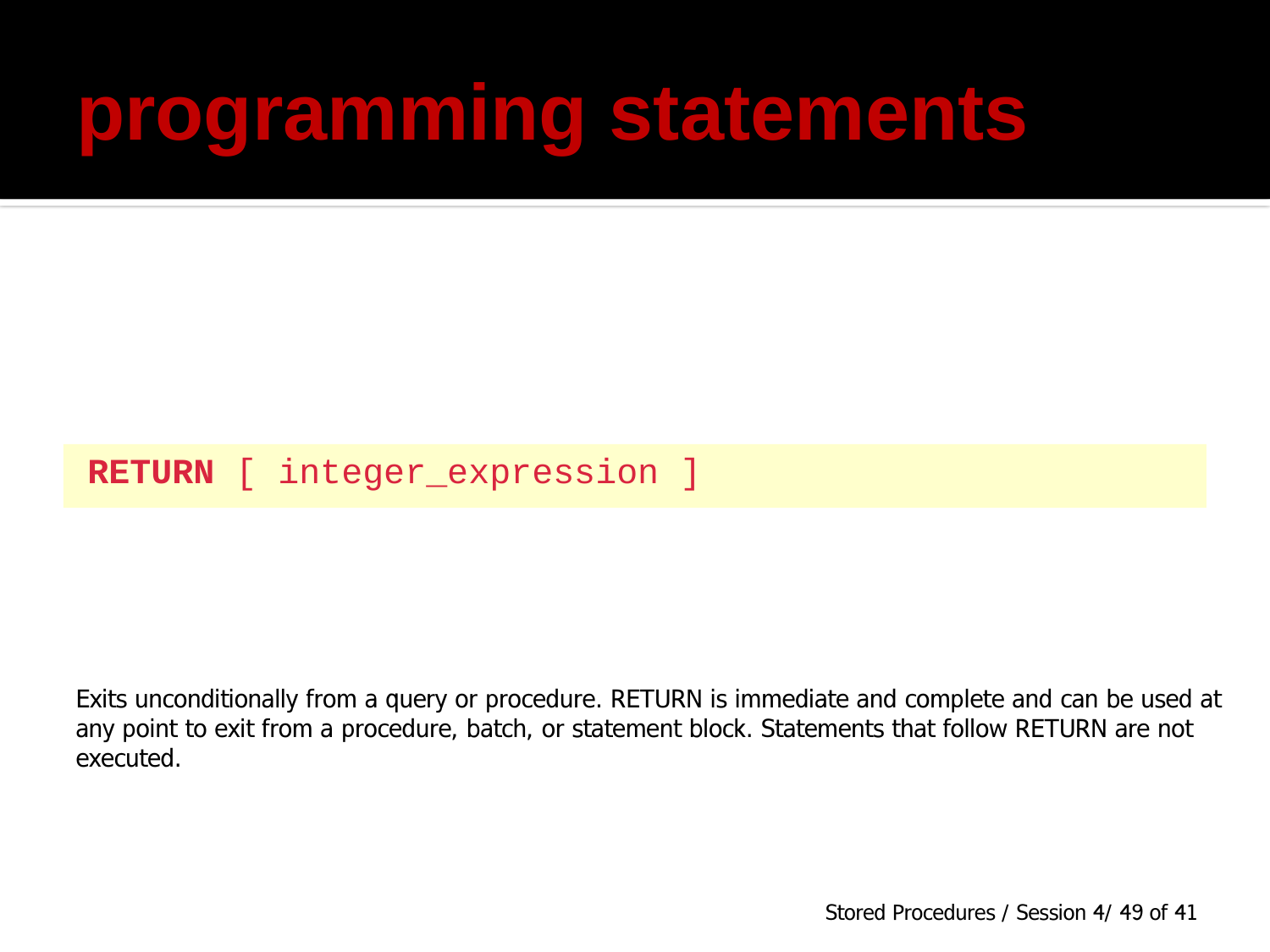

# programming statements
RETURN [ integer_expression ]
Exits unconditionally from a query or procedure. RETURN is immediate and complete and can be used at any point to exit from a procedure, batch, or statement block. Statements that follow RETURN are not executed.